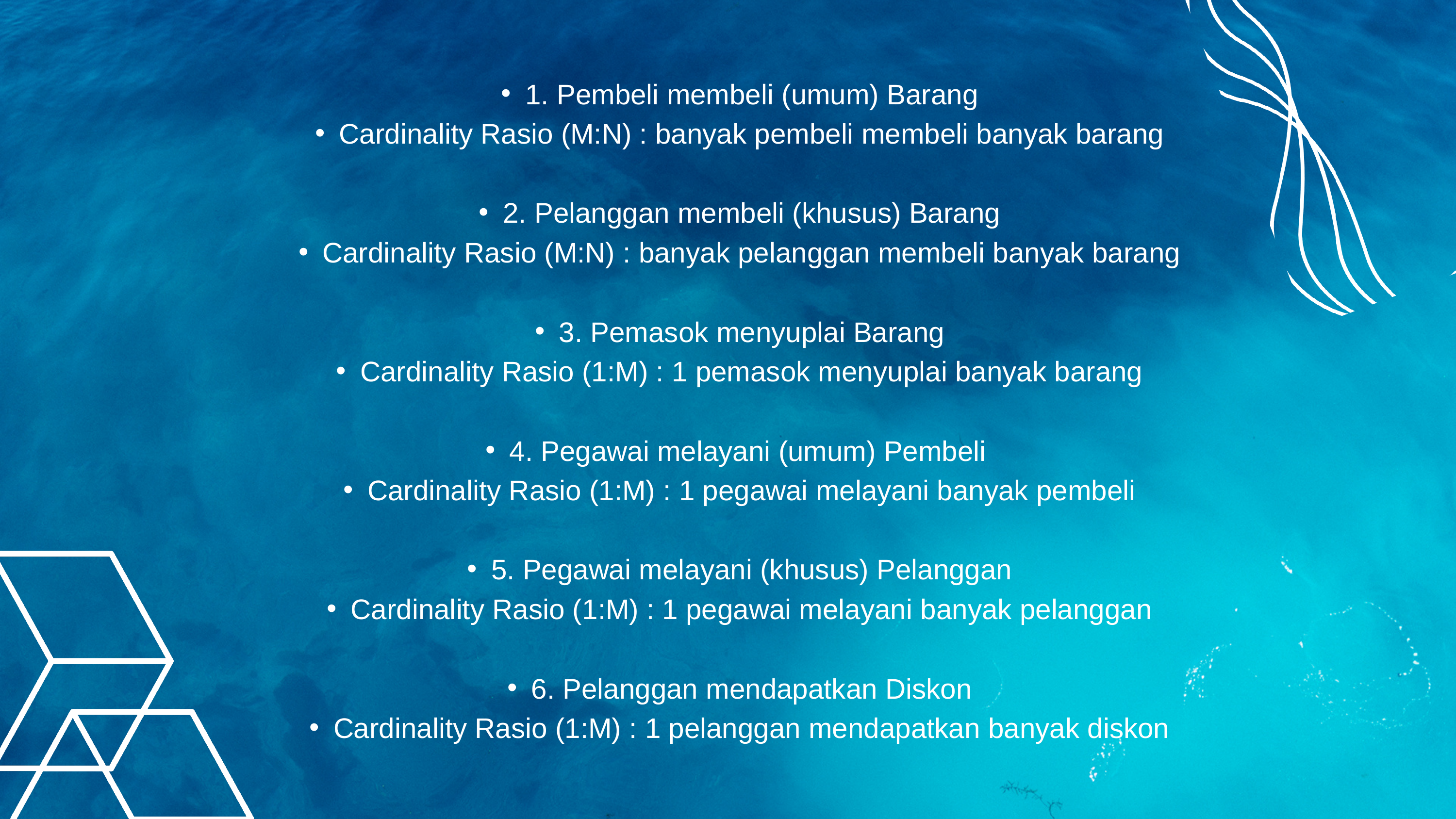

1. Pembeli membeli (umum) Barang
Cardinality Rasio (M:N) : banyak pembeli membeli banyak barang

2. Pelanggan membeli (khusus) Barang
Cardinality Rasio (M:N) : banyak pelanggan membeli banyak barang

3. Pemasok menyuplai Barang
Cardinality Rasio (1:M) : 1 pemasok menyuplai banyak barang

4. Pegawai melayani (umum) Pembeli
Cardinality Rasio (1:M) : 1 pegawai melayani banyak pembeli

5. Pegawai melayani (khusus) Pelanggan
Cardinality Rasio (1:M) : 1 pegawai melayani banyak pelanggan

6. Pelanggan mendapatkan Diskon
Cardinality Rasio (1:M) : 1 pelanggan mendapatkan banyak diskon